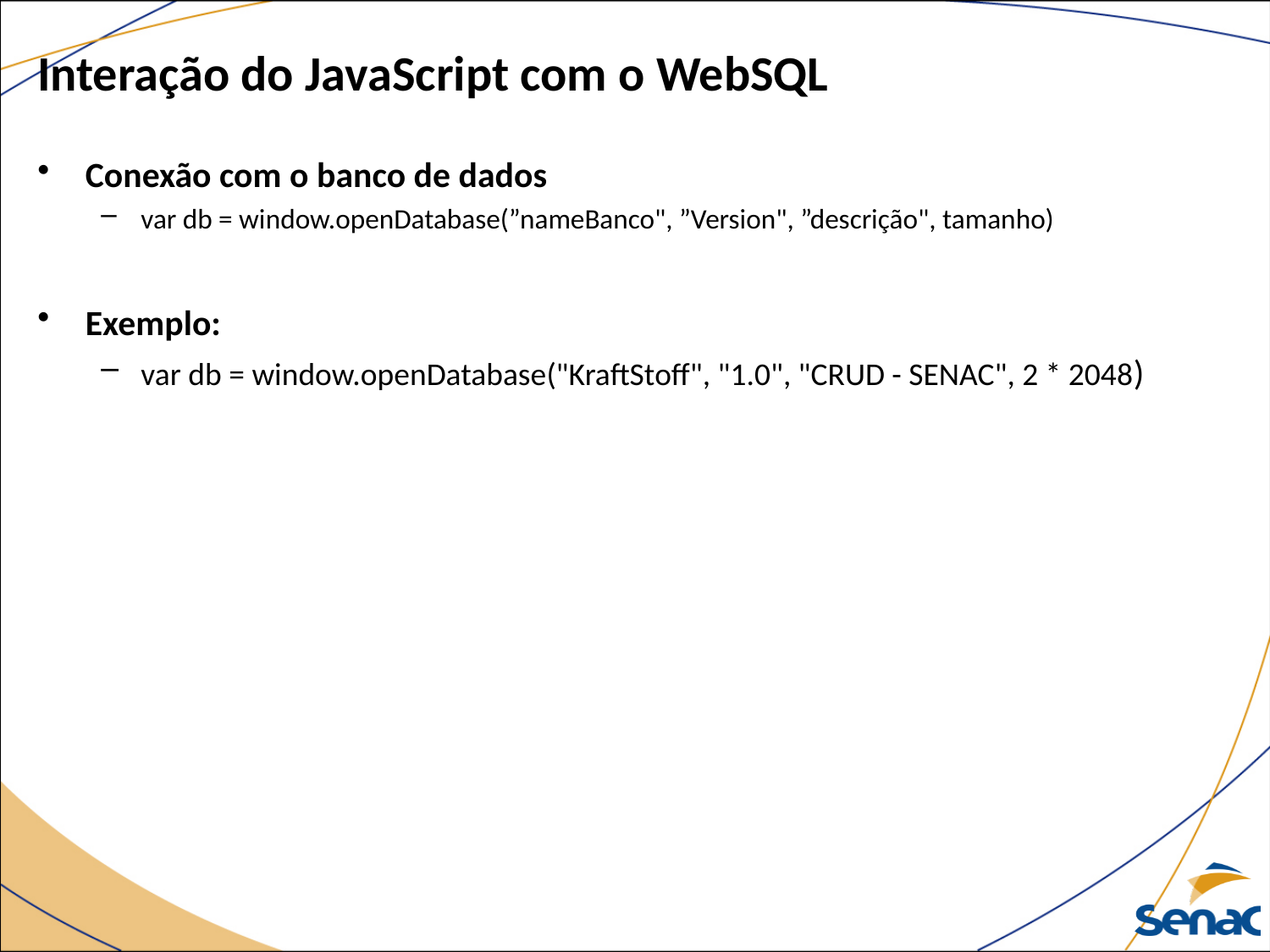

# Interação do JavaScript com o WebSQL
Conexão com o banco de dados
var db = window.openDatabase(”nameBanco", ”Version", ”descrição", tamanho)

Exemplo:
var db = window.openDatabase("KraftStoff", "1.0", "CRUD - SENAC", 2 * 2048)